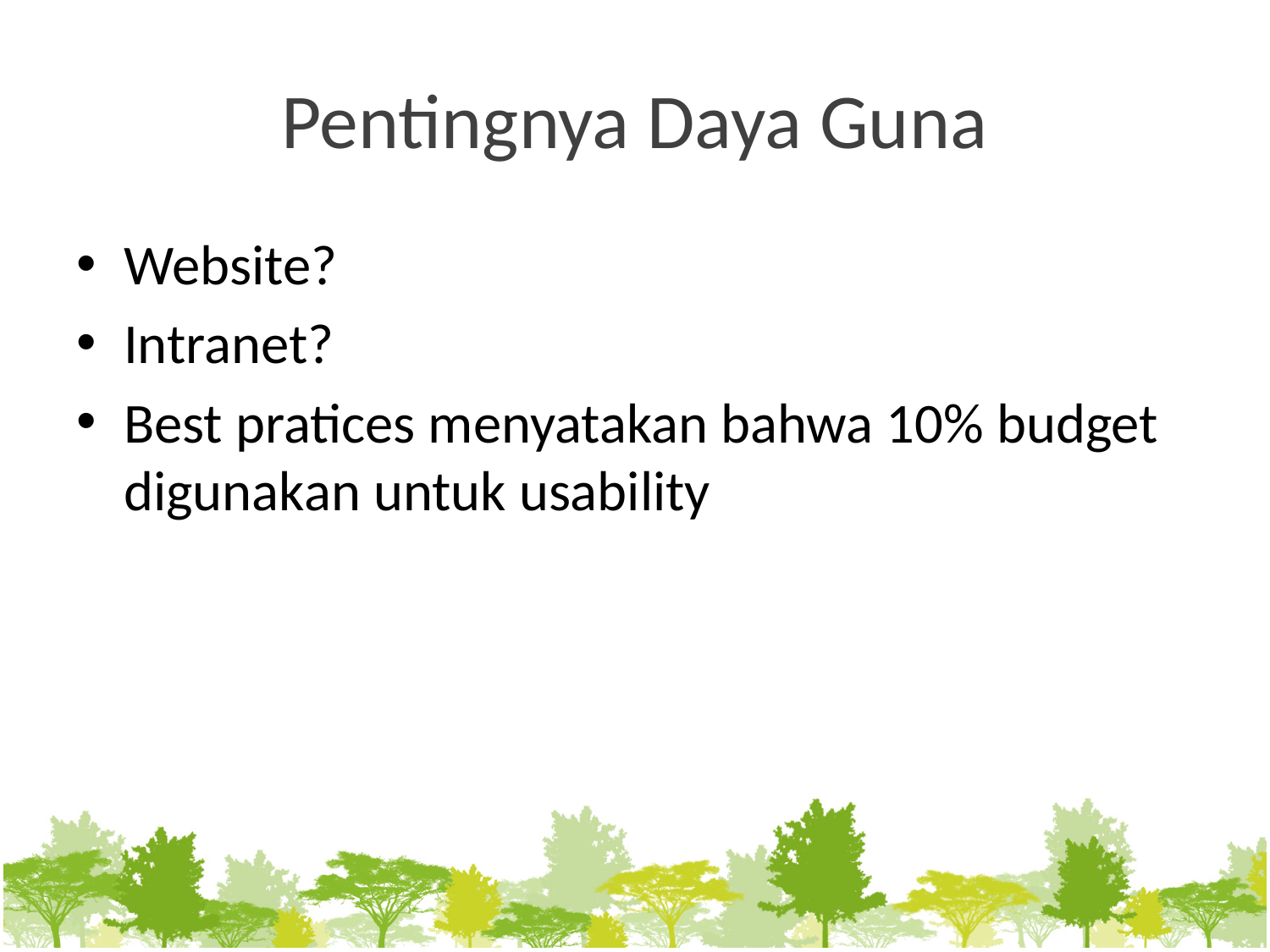

# Pentingnya Daya Guna
Website?
Intranet?
Best pratices menyatakan bahwa 10% budget digunakan untuk usability